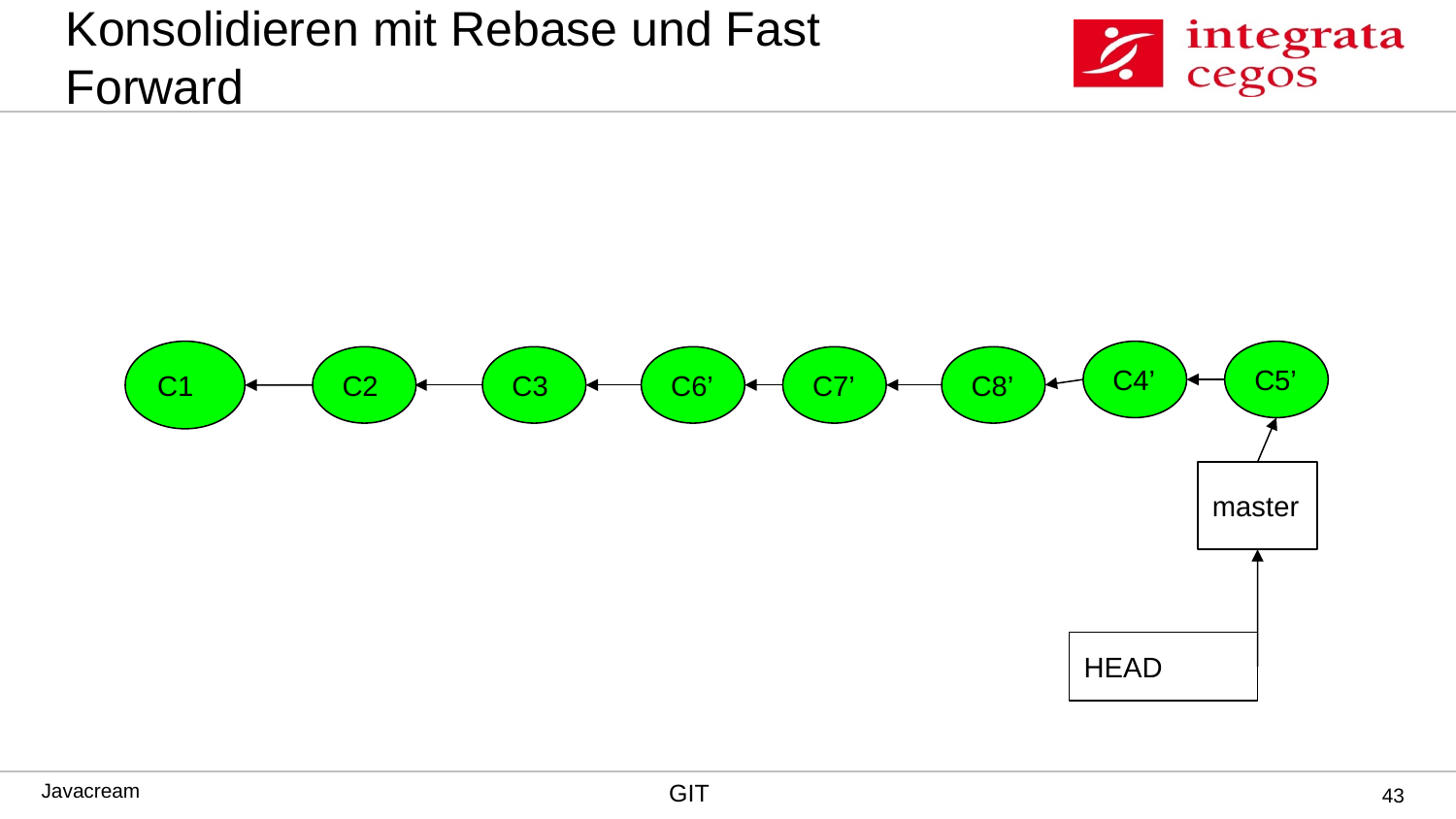

# Konsolidieren mit Rebase und Fast Forward
C1
C4’
C5’
C2
C3
C6’
C7’
C8’
master
HEAD
43